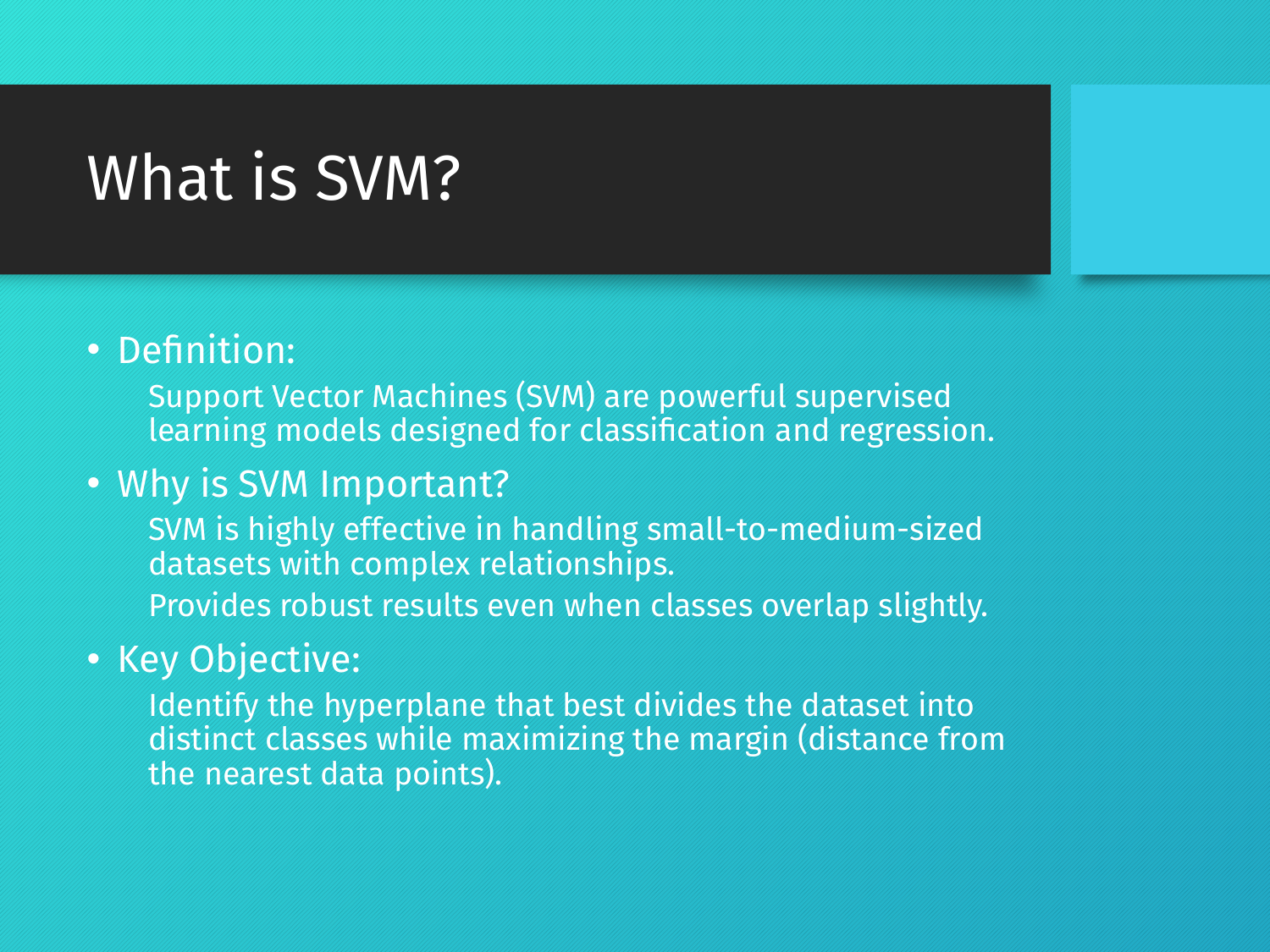

# What is SVM?
Definition:
Support Vector Machines (SVM) are powerful supervised learning models designed for classification and regression.
Why is SVM Important?
SVM is highly effective in handling small-to-medium-sized datasets with complex relationships.
Provides robust results even when classes overlap slightly.
Key Objective:
Identify the hyperplane that best divides the dataset into distinct classes while maximizing the margin (distance from the nearest data points).